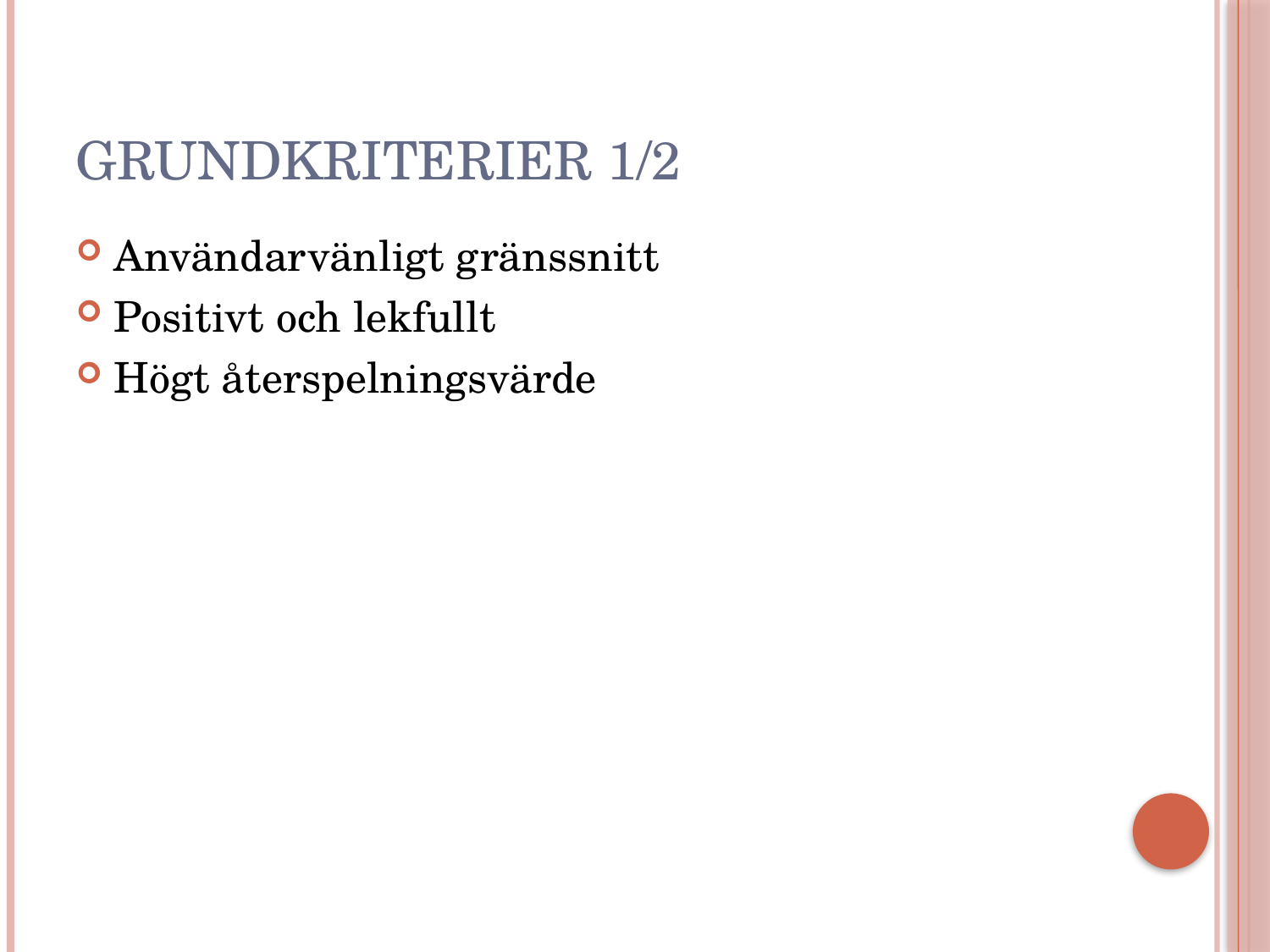

# Grundkriterier 1/2
Användarvänligt gränssnitt
Positivt och lekfullt
Högt återspelningsvärde